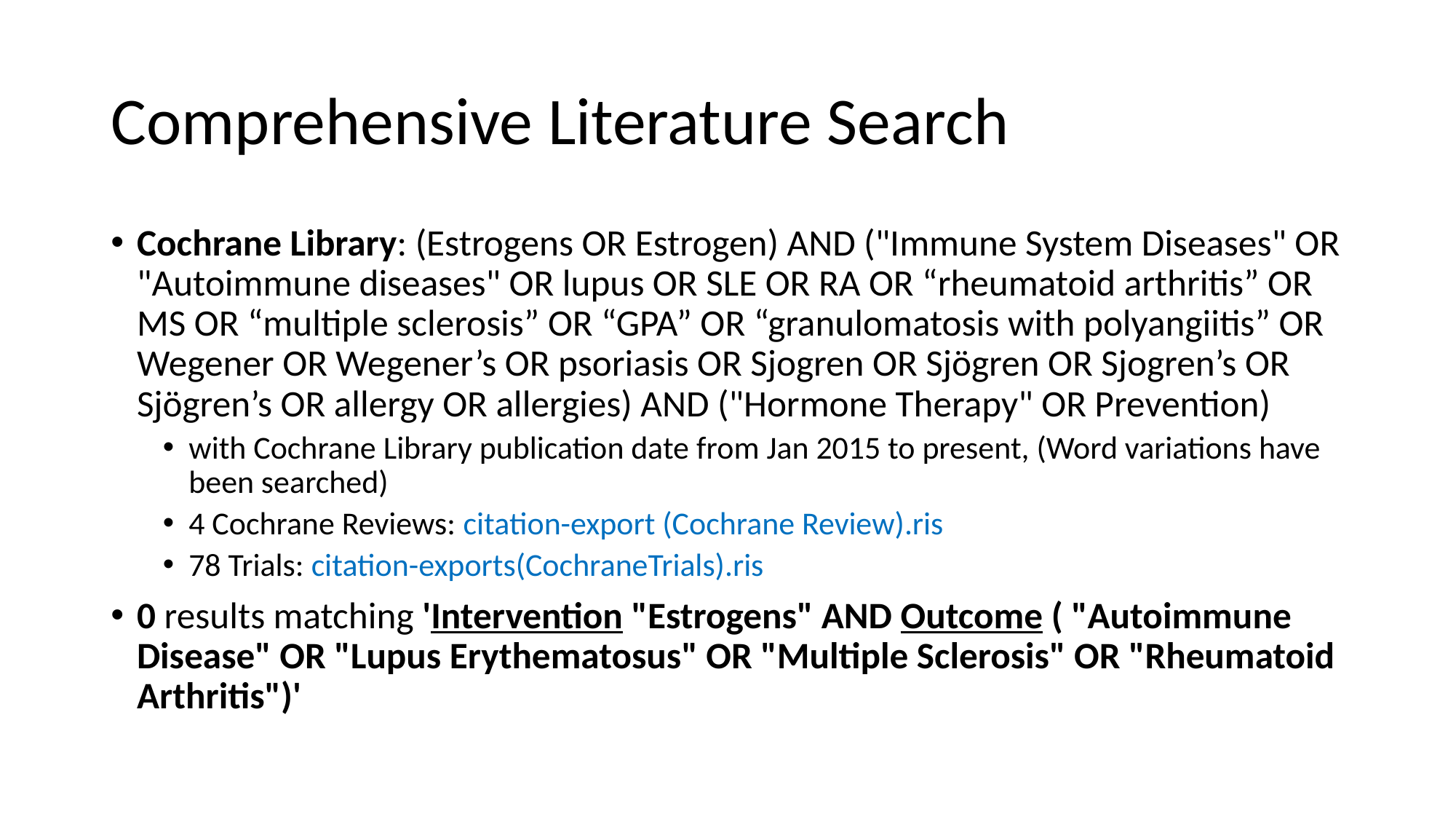

# Comprehensive Literature Search
Cochrane Library: (Estrogens OR Estrogen) AND ("Immune System Diseases" OR "Autoimmune diseases" OR lupus OR SLE OR RA OR “rheumatoid arthritis” OR MS OR “multiple sclerosis” OR “GPA” OR “granulomatosis with polyangiitis” OR Wegener OR Wegener’s OR psoriasis OR Sjogren OR Sjögren OR Sjogren’s OR Sjögren’s OR allergy OR allergies) AND ("Hormone Therapy" OR Prevention)
with Cochrane Library publication date from Jan 2015 to present, (Word variations have been searched)
4 Cochrane Reviews: citation-export (Cochrane Review).ris
78 Trials: citation-exports(CochraneTrials).ris
0 results matching 'Intervention "Estrogens" AND Outcome ( "Autoimmune Disease" OR "Lupus Erythematosus" OR "Multiple Sclerosis" OR "Rheumatoid Arthritis")'